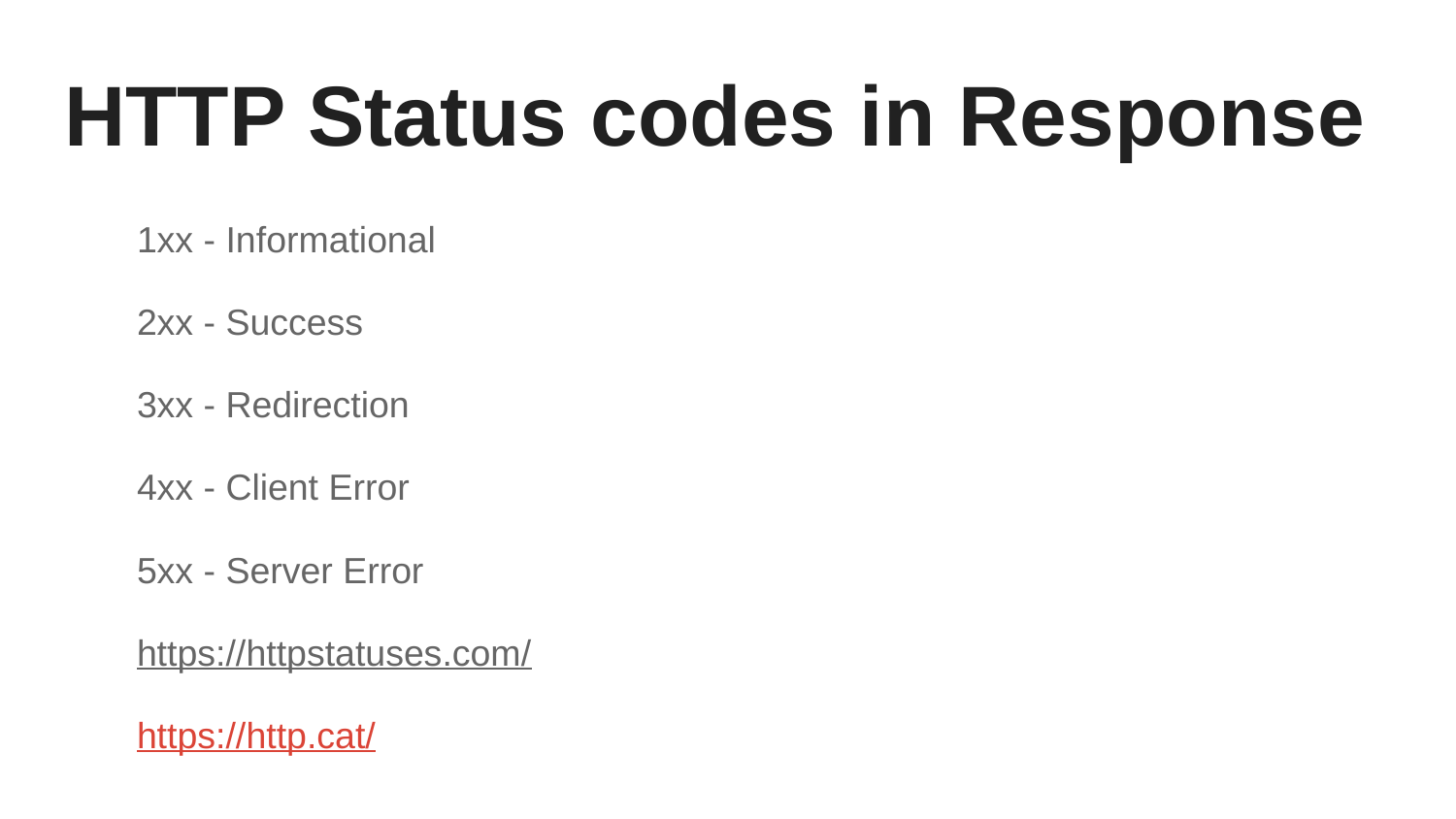

# HTTP Status codes in Response

1xx - Informational
2xx - Success
3xx - Redirection
4xx - Client Error
5xx - Server Error
https://httpstatuses.com/
https://http.cat/